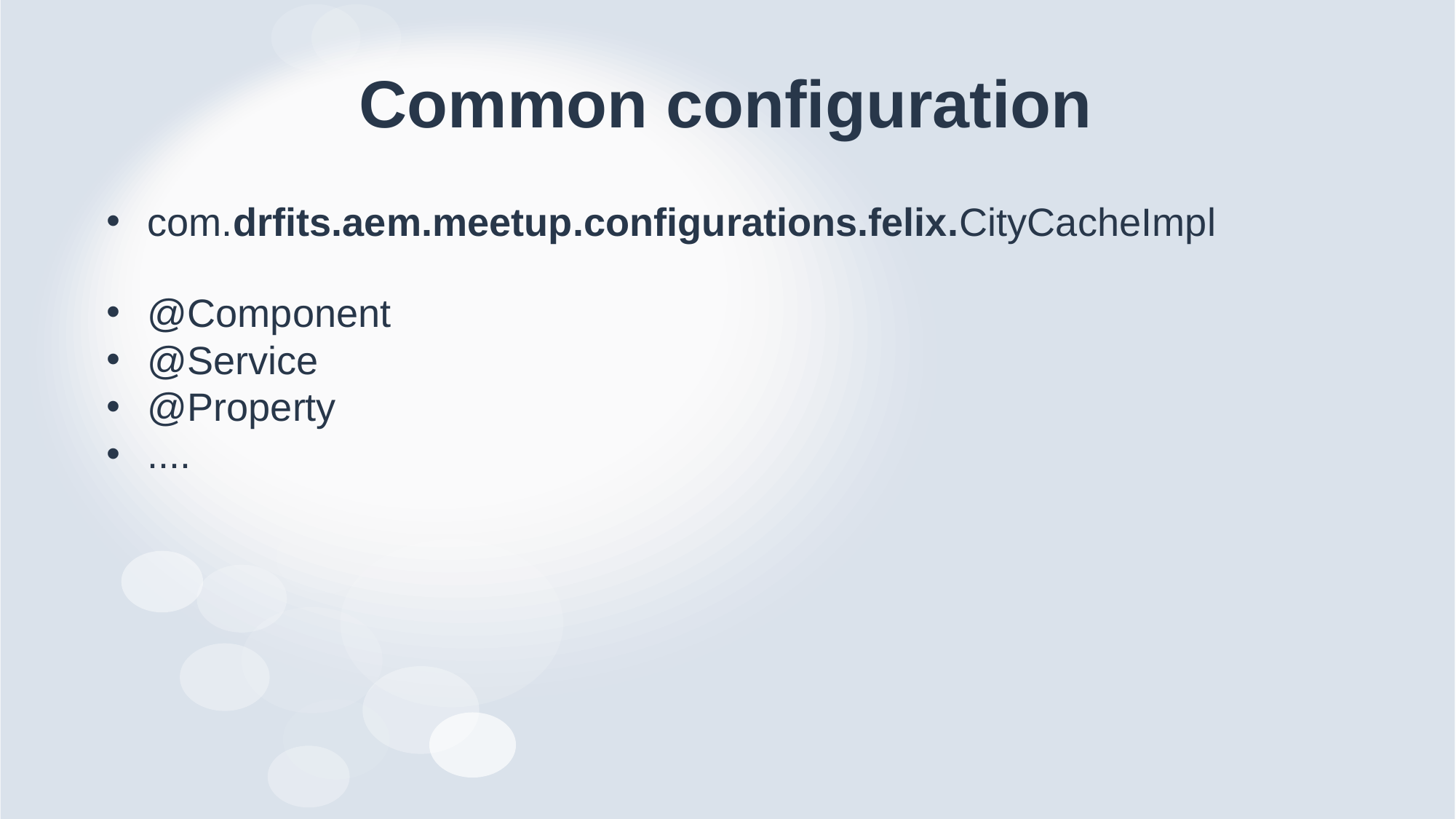

# Common configuration
com.drfits.aem.meetup.configurations.felix.CityCacheImpl

@Component
@Service
@Property
....